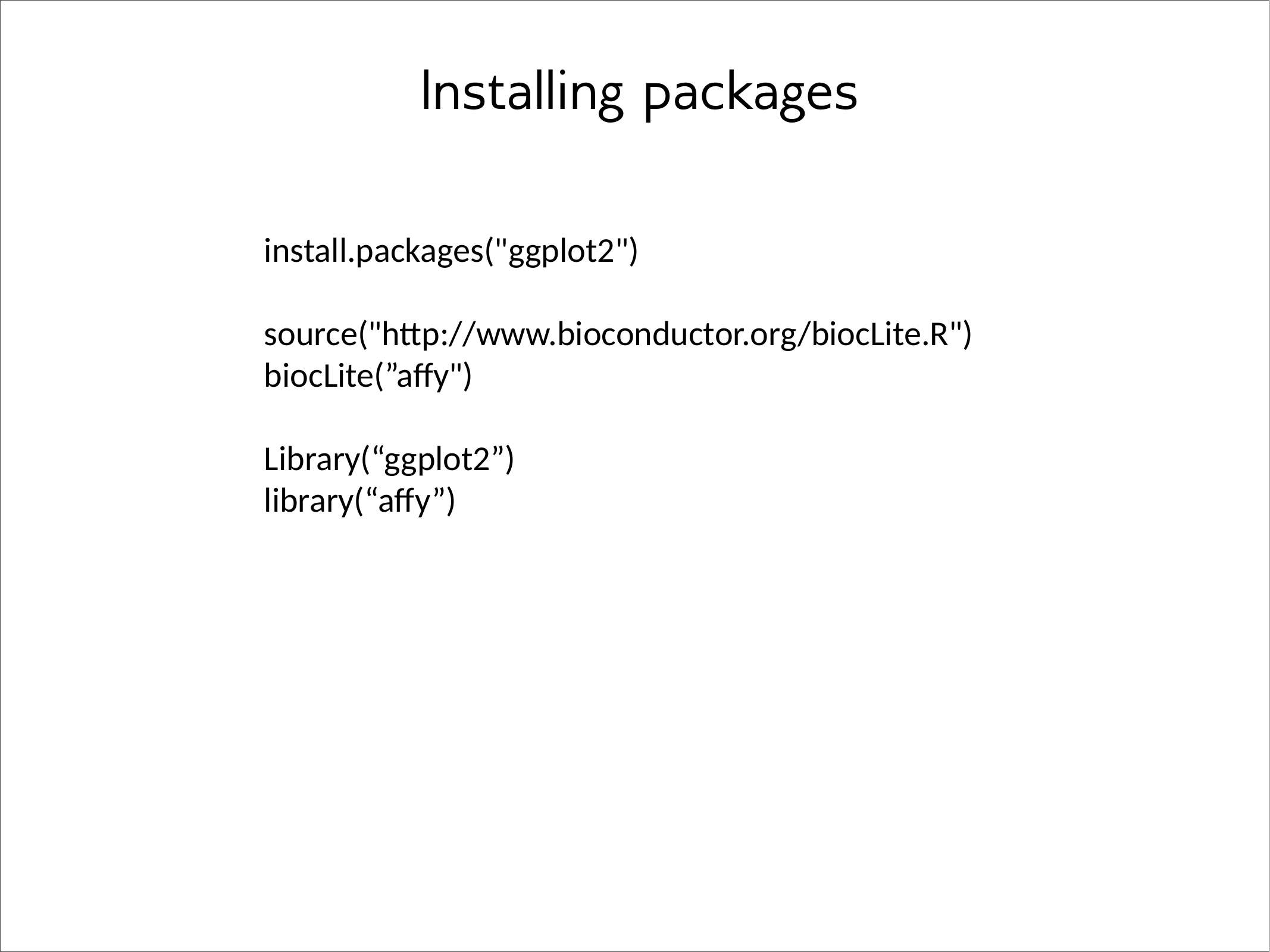

Installing packages
install.packages("ggplot2")

source("http://www.bioconductor.org/biocLite.R") biocLite(”affy")

Library(“ggplot2”)
library(“affy”)